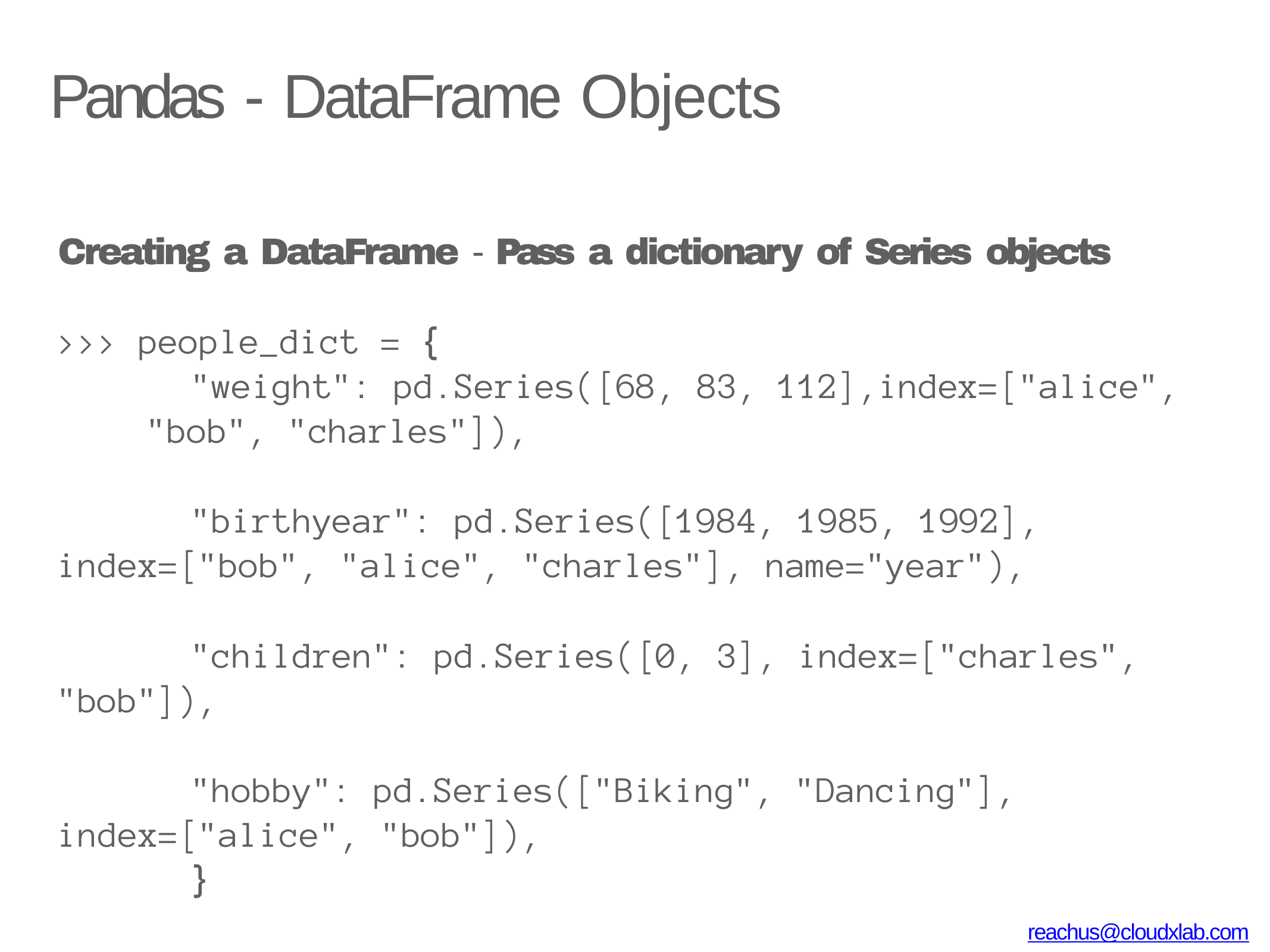

# Pandas - DataFrame Objects
Creating a DataFrame - Pass a dictionary of Series objects
>>> people_dict = {
"weight": pd.Series([68, 83, 112],index=["alice", "bob", "charles"]),

"birthyear": pd.Series([1984, 1985, 1992], index=["bob", "alice", "charles"], name="year"),

"children": pd.Series([0, 3], index=["charles", "bob"]),

"hobby": pd.Series(["Biking", "Dancing"], index=["alice", "bob"]),
}
reachus@cloudxlab.com